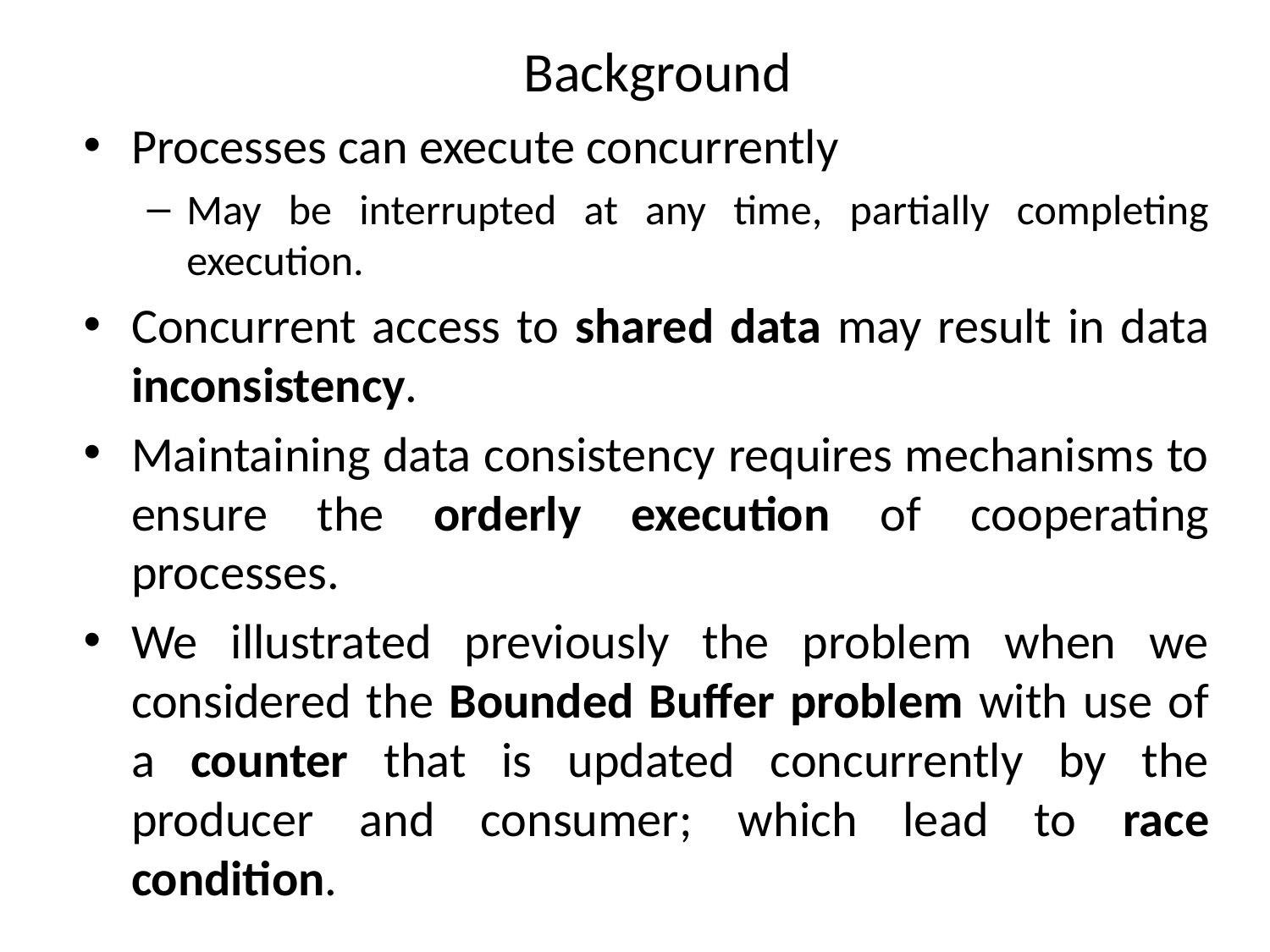

# Background
Processes can execute concurrently
May be interrupted at any time, partially completing execution.
Concurrent access to shared data may result in data inconsistency.
Maintaining data consistency requires mechanisms to ensure the orderly execution of cooperating processes.
We illustrated previously the problem when we considered the Bounded Buffer problem with use of a counter that is updated concurrently by the producer and consumer; which lead to race condition.